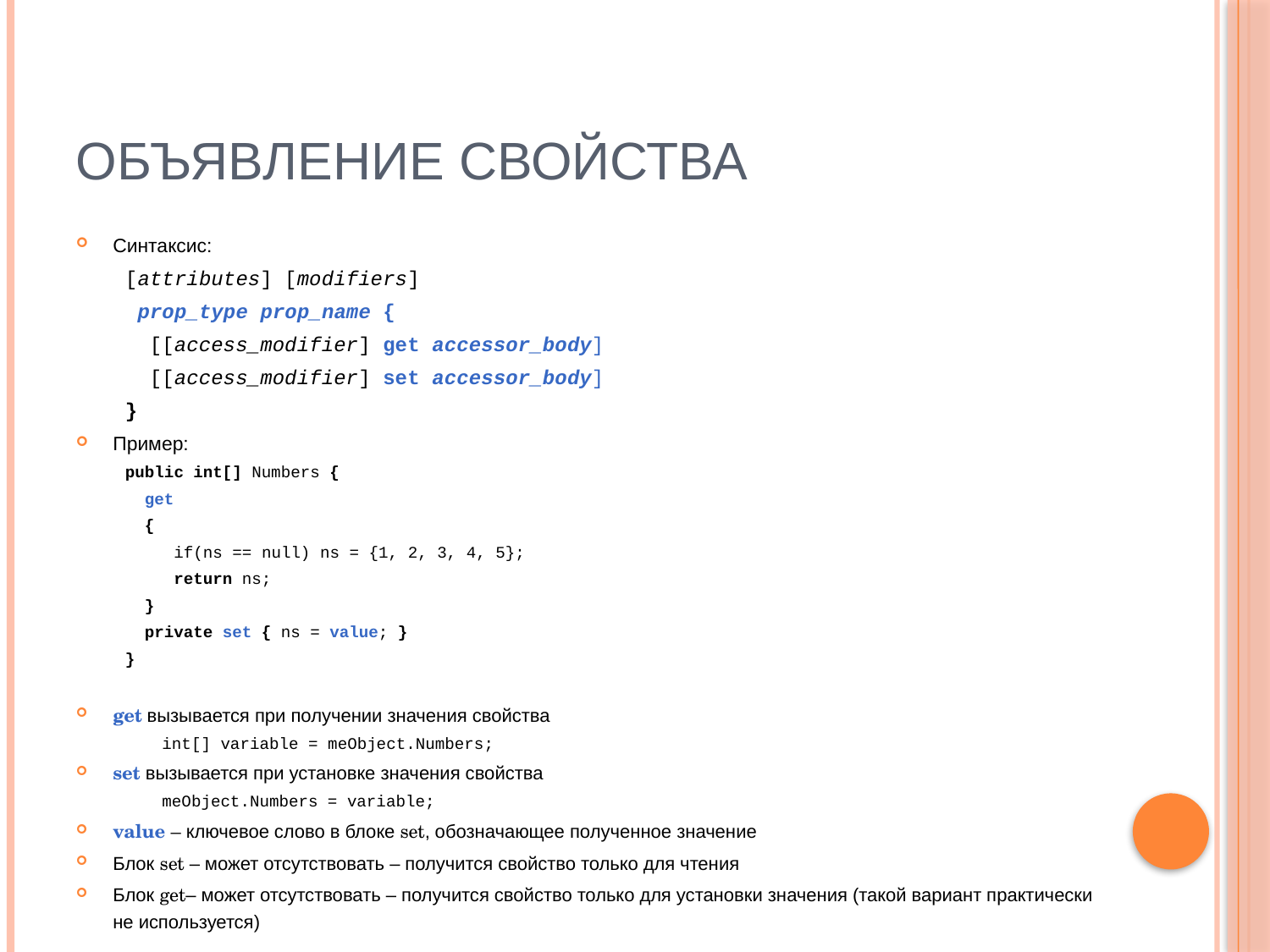

# Объявление свойства
Синтаксис:
[attributes] [modifiers]
 prop_type prop_name {
  [[access_modifier] get accessor_body]
  [[access_modifier] set accessor_body]
}
Пример:
public int[] Numbers {
  get
  {
     if(ns == null) ns = {1, 2, 3, 4, 5};
     return ns;
  }
  private set { ns = value; }
}

get вызывается при получении значения свойства
	int[] variable = meObject.Numbers;
set вызывается при установке значения свойства
	meObject.Numbers = variable;
value – ключевое слово в блоке set, обозначающее полученное значение
Блок set – может отсутствовать – получится свойство только для чтения
Блок get– может отсутствовать – получится свойство только для установки значения (такой вариант практически не используется)